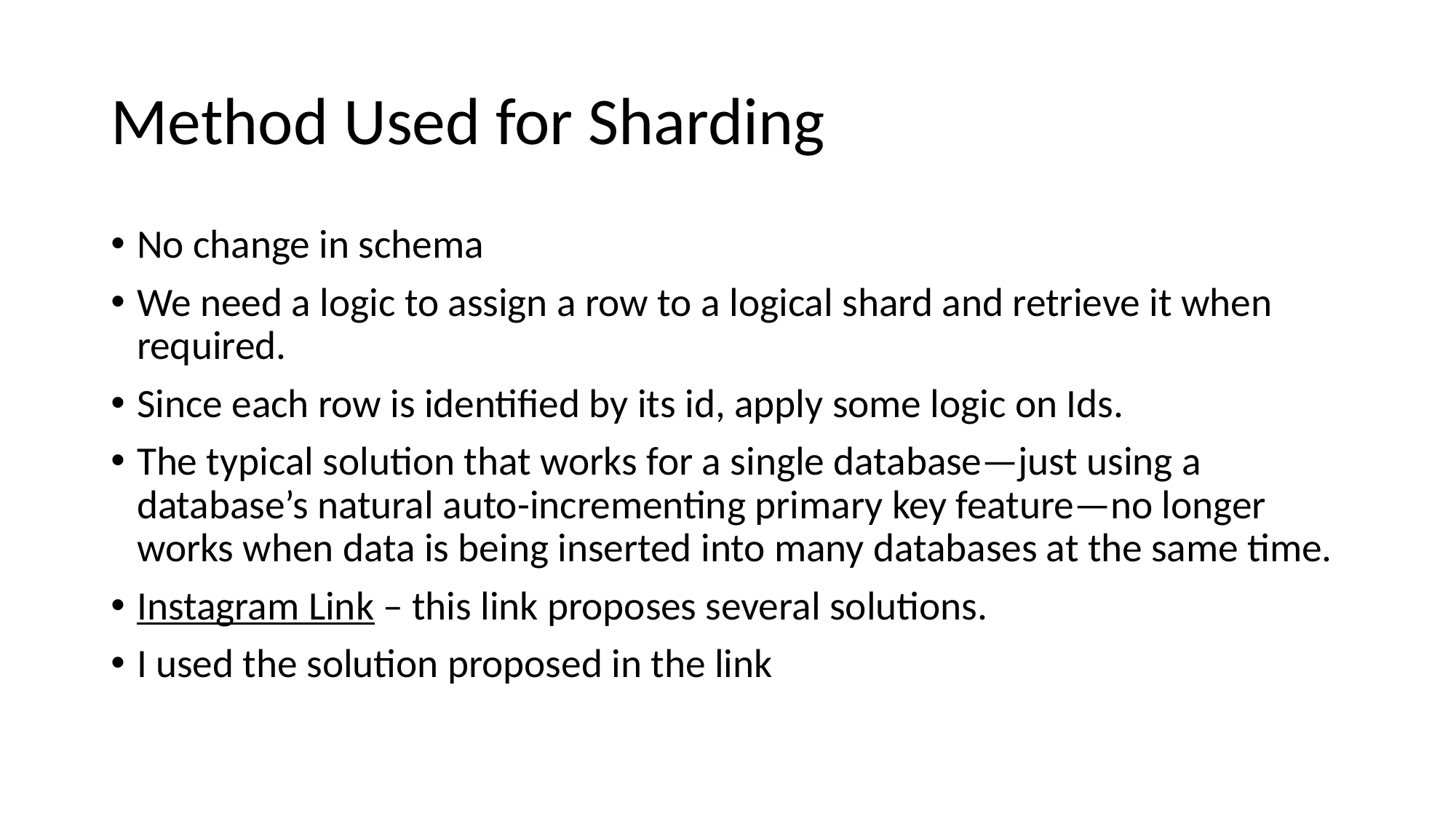

# Method Used for Sharding
No change in schema
We need a logic to assign a row to a logical shard and retrieve it when required.
Since each row is identified by its id, apply some logic on Ids.
The typical solution that works for a single database—just using a database’s natural auto-incrementing primary key feature—no longer works when data is being inserted into many databases at the same time.
Instagram Link – this link proposes several solutions.
I used the solution proposed in the link